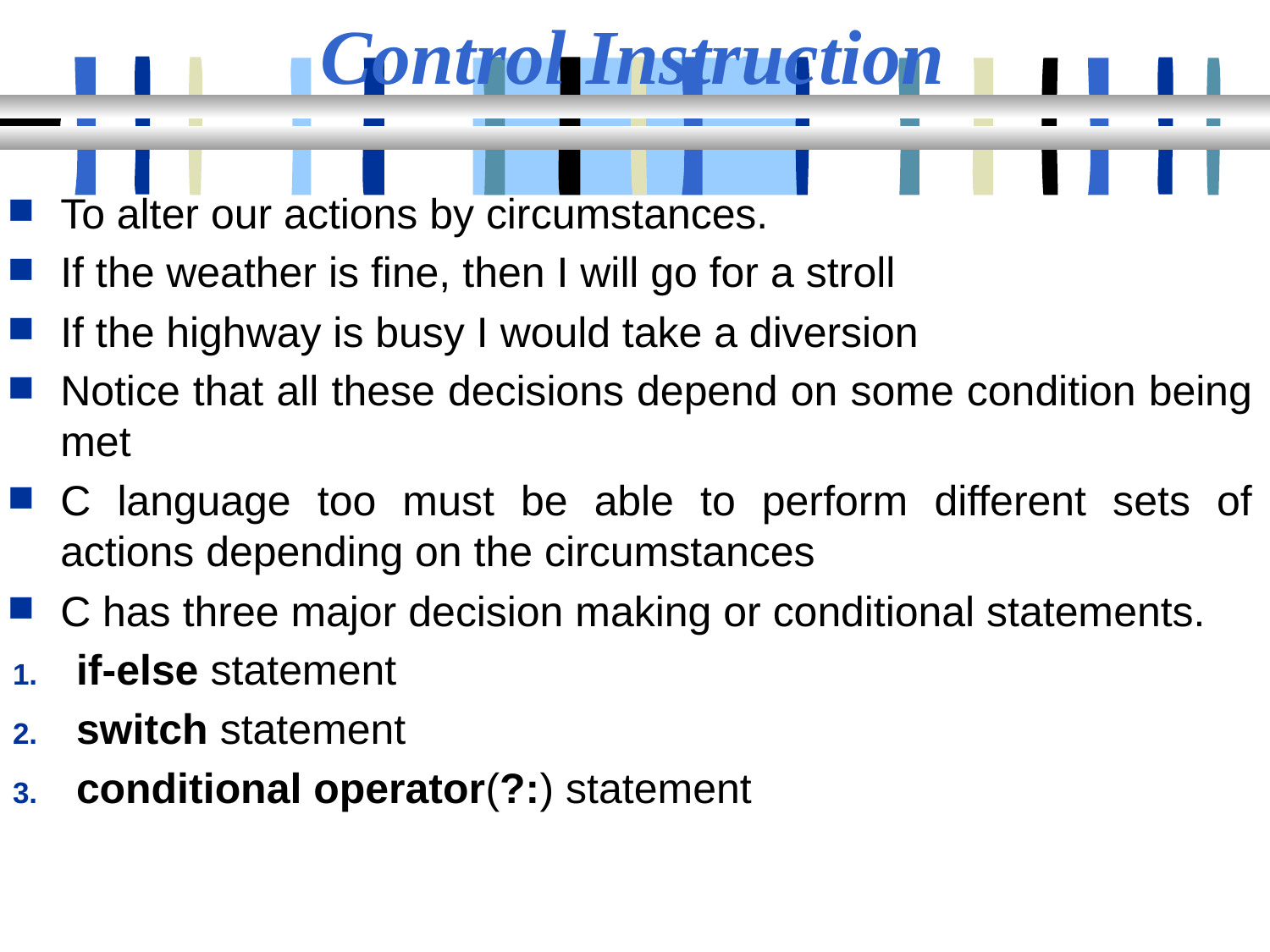

# Control Instruction
To alter our actions by circumstances.
If the weather is fine, then I will go for a stroll
If the highway is busy I would take a diversion
Notice that all these decisions depend on some condition being met
C language too must be able to perform different sets of actions depending on the circumstances
C has three major decision making or conditional statements.
if-else statement
switch statement
conditional operator(?:) statement